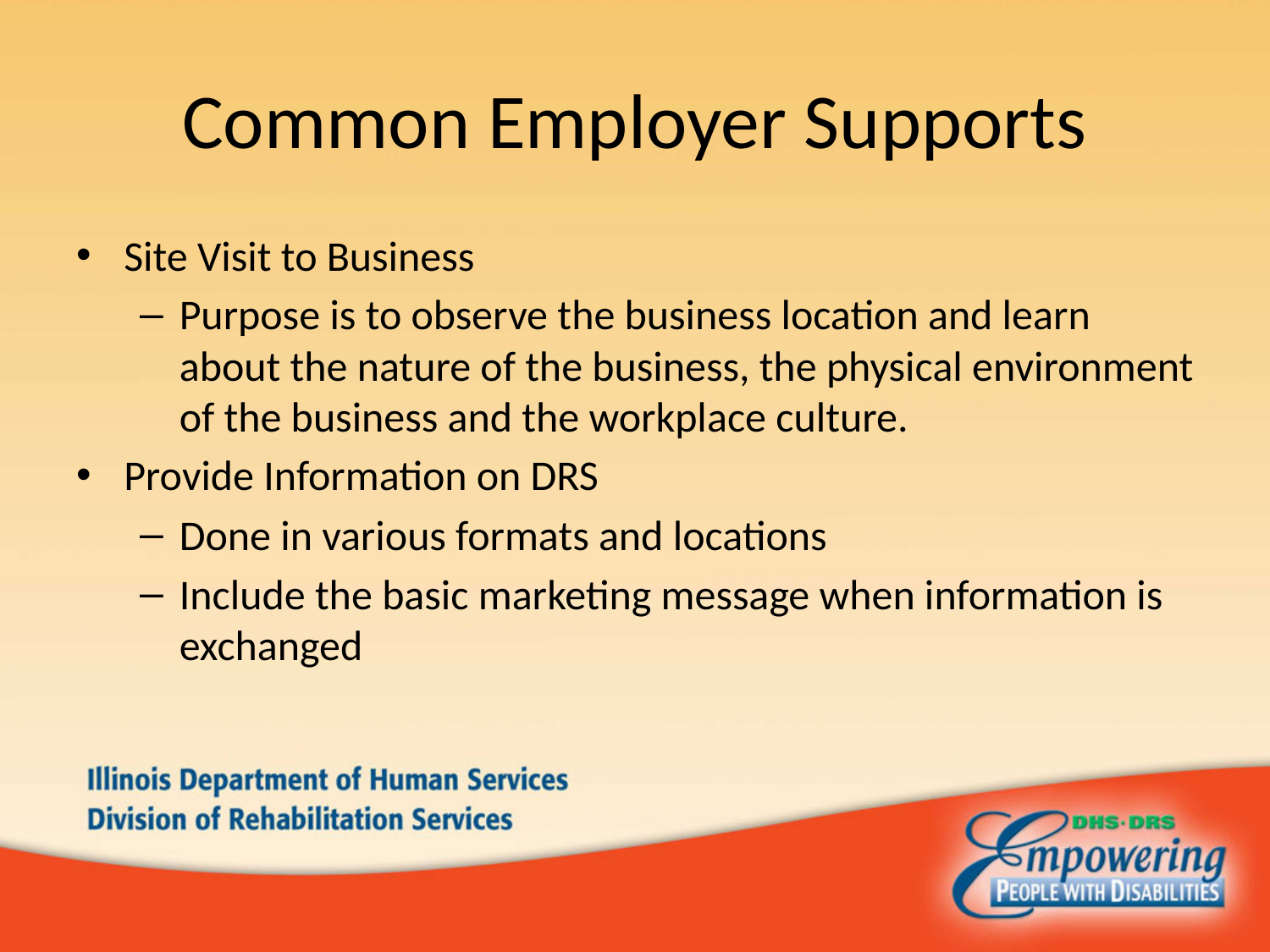

# Common Employer Supports
Site Visit to Business
Purpose is to observe the business location and learn about the nature of the business, the physical environment of the business and the workplace culture.
Provide Information on DRS
Done in various formats and locations
Include the basic marketing message when information is exchanged